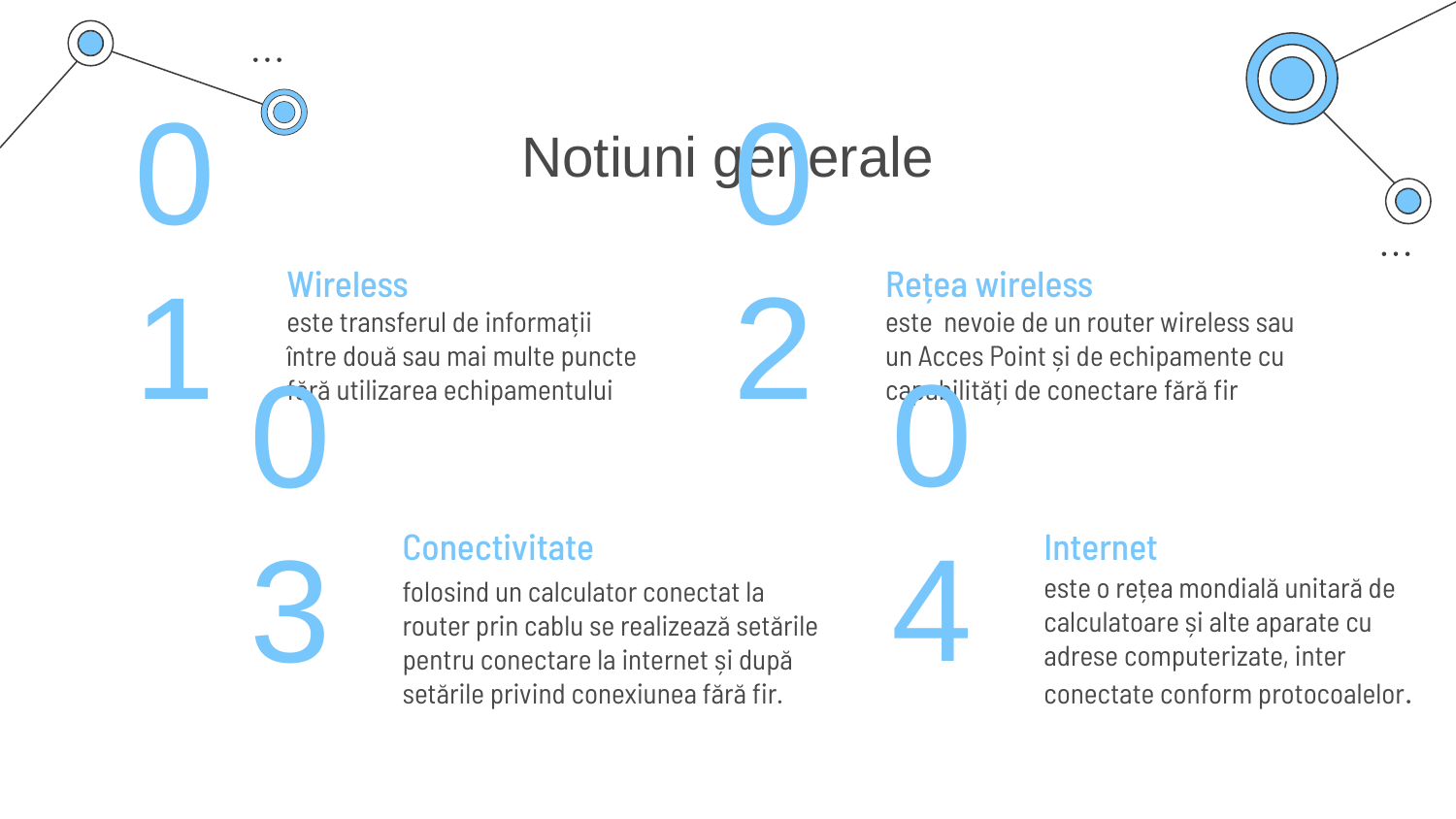

# Notiuni generale
Wireless
Rețea wireless
01
02
este transferul de informații între două sau mai multe puncte fără utilizarea echipamentului
este  nevoie de un router wireless sau un Acces Point și de echipamente cu capabilități de conectare fără fir
Internet
Conectivitate
04
03
este o rețea mondială unitară de calculatoare și alte aparate cu adrese computerizate, inter conectate conform protocoalelor.
folosind un calculator conectat la router prin cablu se realizează setările pentru conectare la internet și după setările privind conexiunea fără fir.